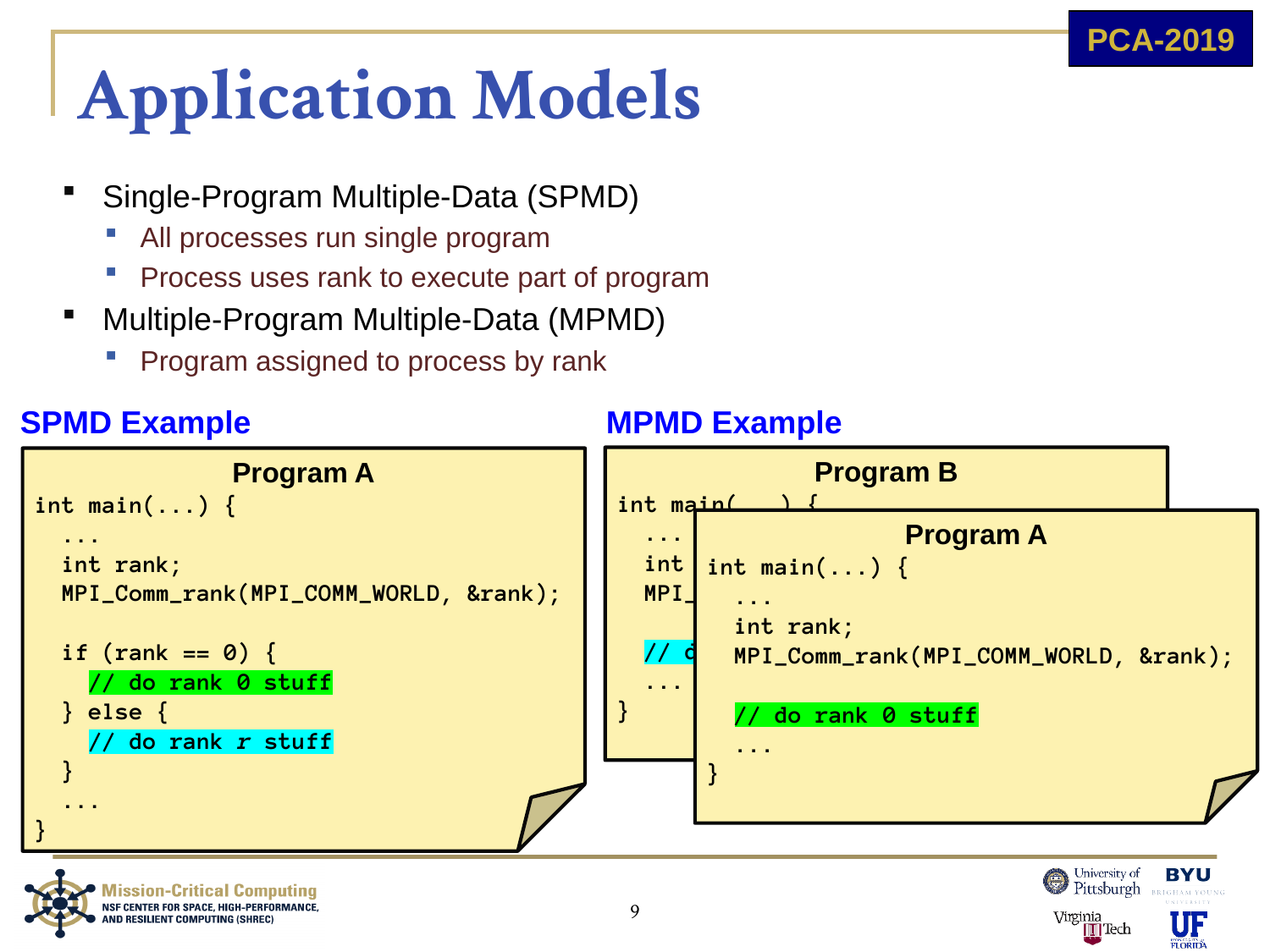

# Application Models
Single-Program Multiple-Data (SPMD)
All processes run single program
Process uses rank to execute part of program
Multiple-Program Multiple-Data (MPMD)
Program assigned to process by rank
SPMD Example
MPMD Example
Program B
int main(...) {
  ...
  int rank;
  MPI_Comm_rank(MPI_COMM_WORLD, &rank);

  // do rank r stuff
  ...
}
Program A
int main(...) {
  ...
  int rank;
  MPI_Comm_rank(MPI_COMM_WORLD, &rank);

  if (rank == 0) {
    // do rank 0 stuff
  } else {
    // do rank r stuff
  }
  ...
}
Program A
int main(...) {
  ...
  int rank;
  MPI_Comm_rank(MPI_COMM_WORLD, &rank);

  // do rank 0 stuff
  ...
}
9